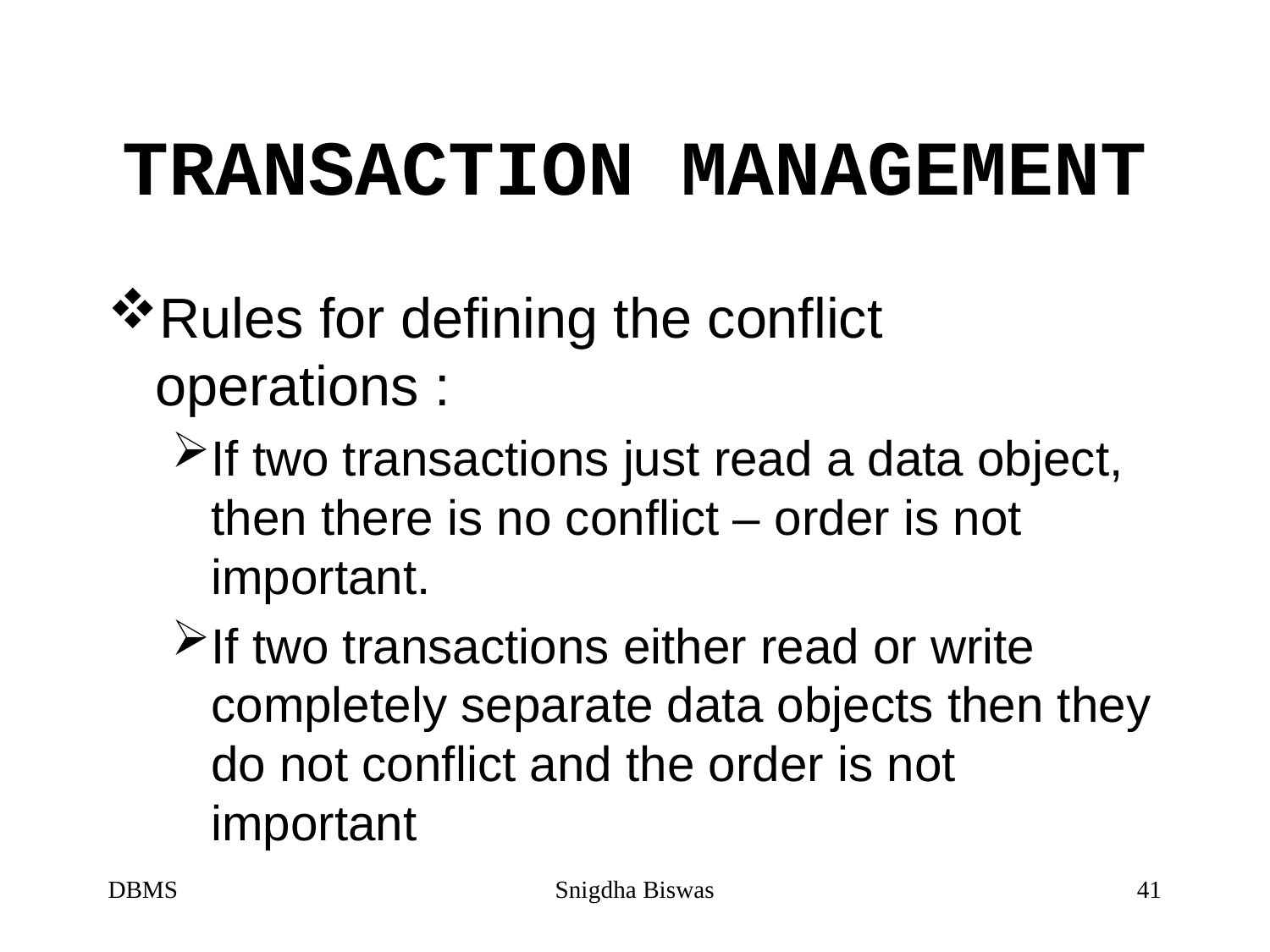

# TRANSACTION MANAGEMENT
Rules for defining the conflict operations :
If two transactions just read a data object, then there is no conflict – order is not important.
If two transactions either read or write completely separate data objects then they do not conflict and the order is not important

DBMS
Snigdha Biswas
41